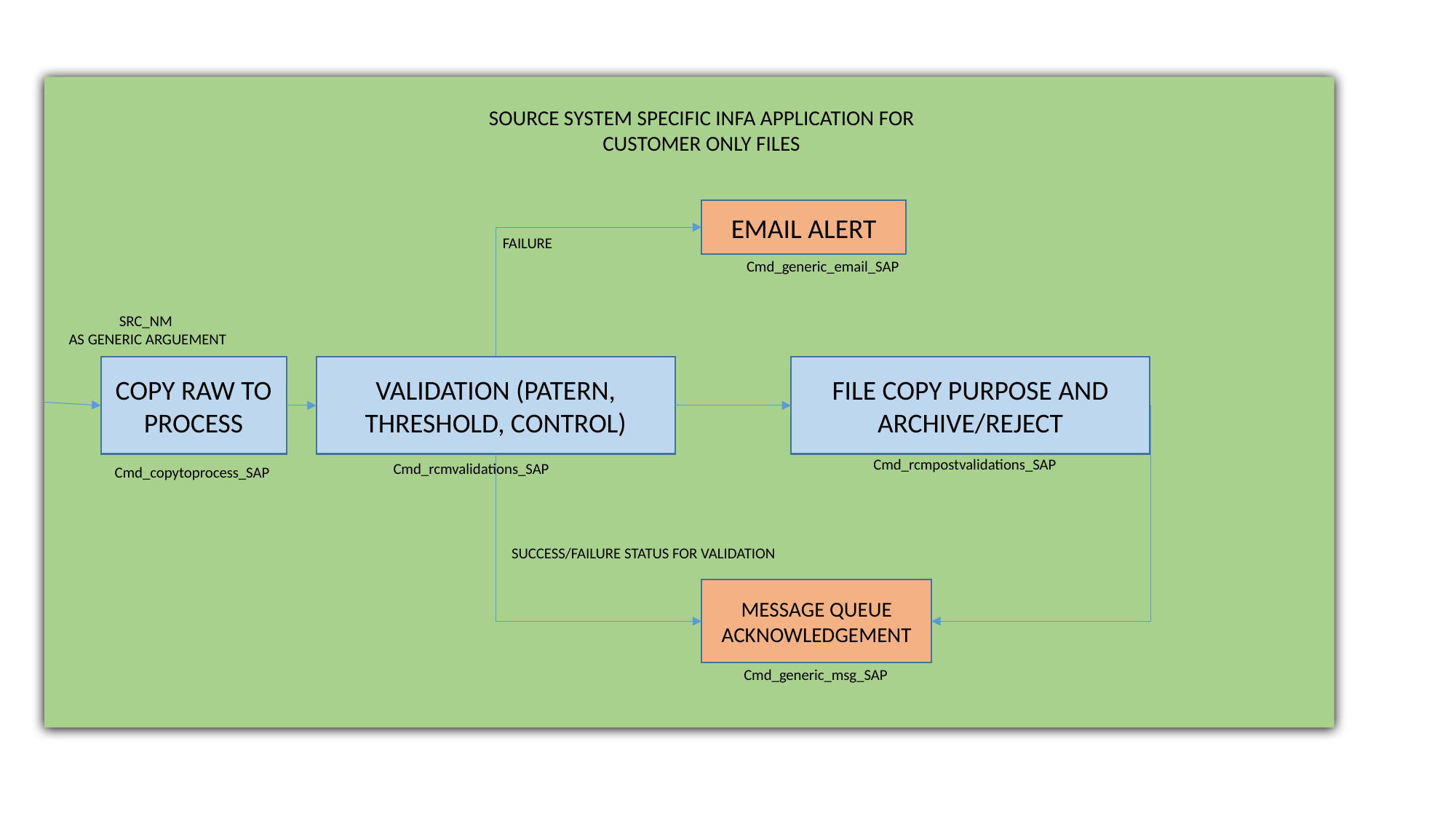

SOURCE SYSTEM SPECIFIC INFA APPLICATION FOR CUSTOMER ONLY FILES
EMAIL ALERT
FAILURE
Cmd_generic_email_SAP
SRC_NM
AS GENERIC ARGUEMENT
COPY RAW TO PROCESS
VALIDATION (PATERN, THRESHOLD, CONTROL)
FILE COPY PURPOSE AND ARCHIVE/REJECT
Cmd_rcmpostvalidations_SAP
Cmd_rcmvalidations_SAP
Cmd_copytoprocess_SAP
SUCCESS/FAILURE STATUS FOR VALIDATION
MESSAGE QUEUE ACKNOWLEDGEMENT
Cmd_generic_msg_SAP